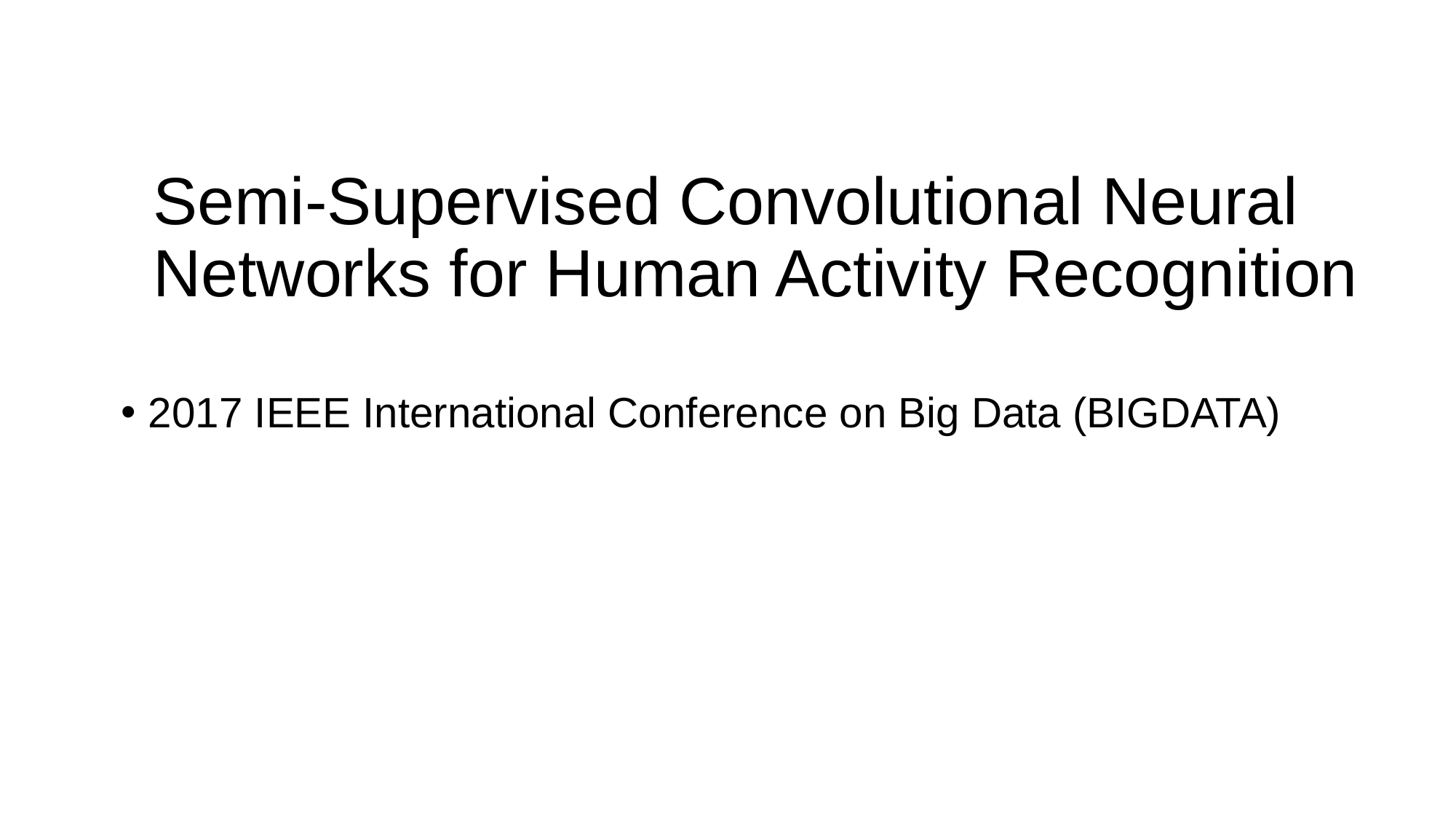

# Semi-Supervised Convolutional Neural Networks for Human Activity Recognition
2017 IEEE International Conference on Big Data (BIGDATA)